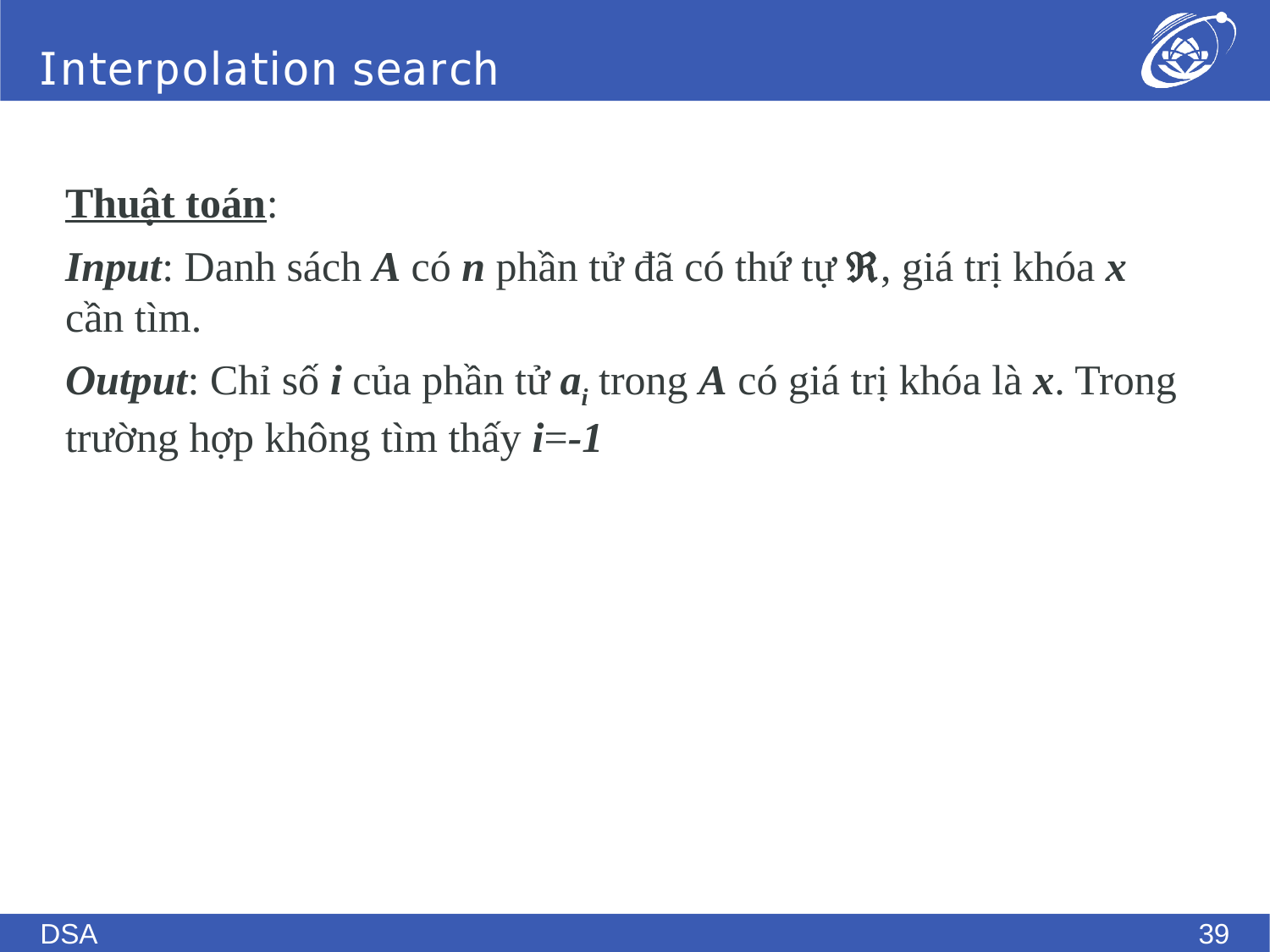

# Interpolation search
Thuật toán:
Input: Danh sách A có n phần tử đã có thứ tự ℜ, giá trị khóa x cần tìm.
Output: Chỉ số i của phần tử ai trong A có giá trị khóa là x. Trong trường hợp không tìm thấy i=-1
DSA
39